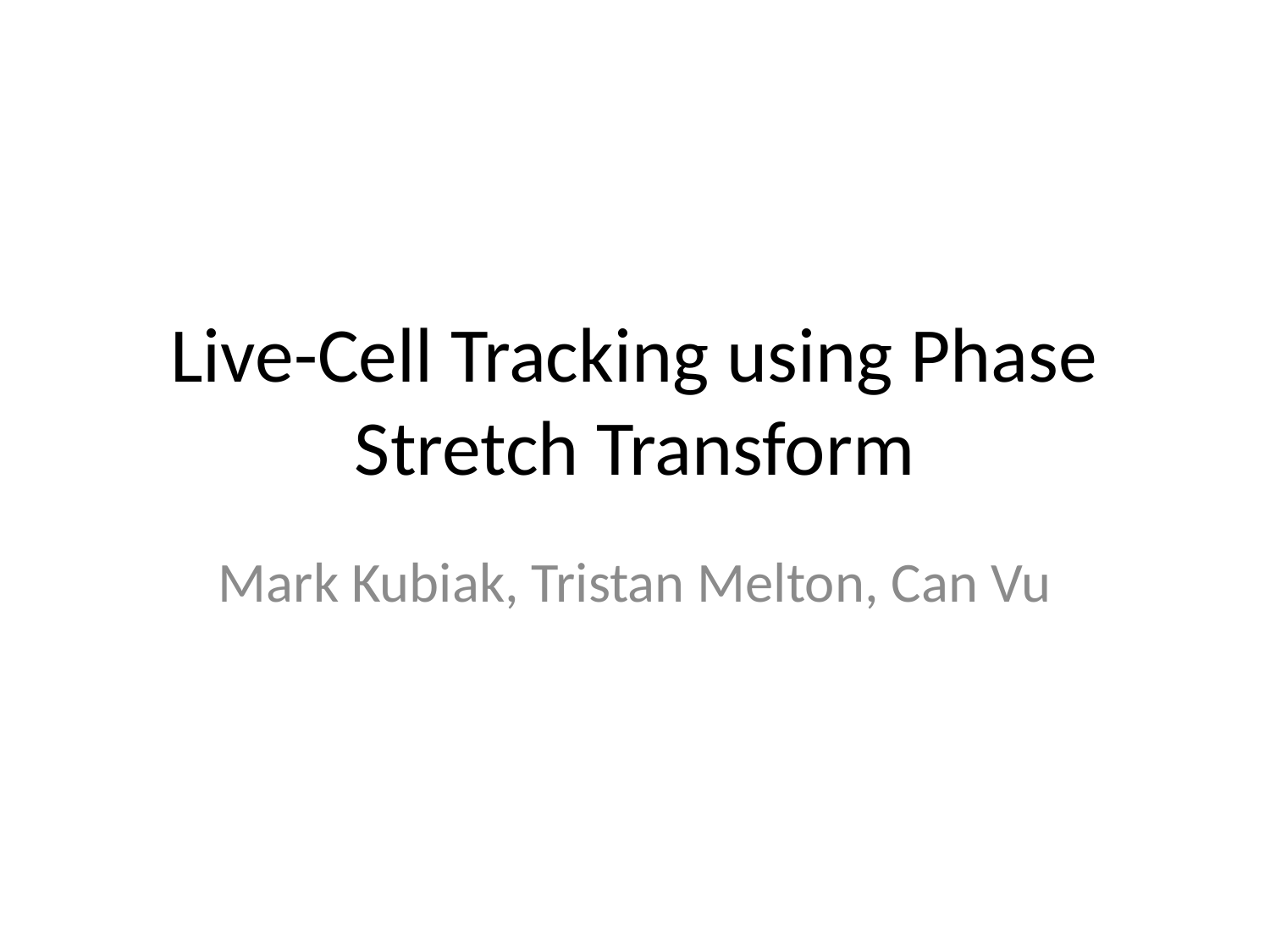

# Live-Cell Tracking using Phase Stretch Transform
Mark Kubiak, Tristan Melton, Can Vu